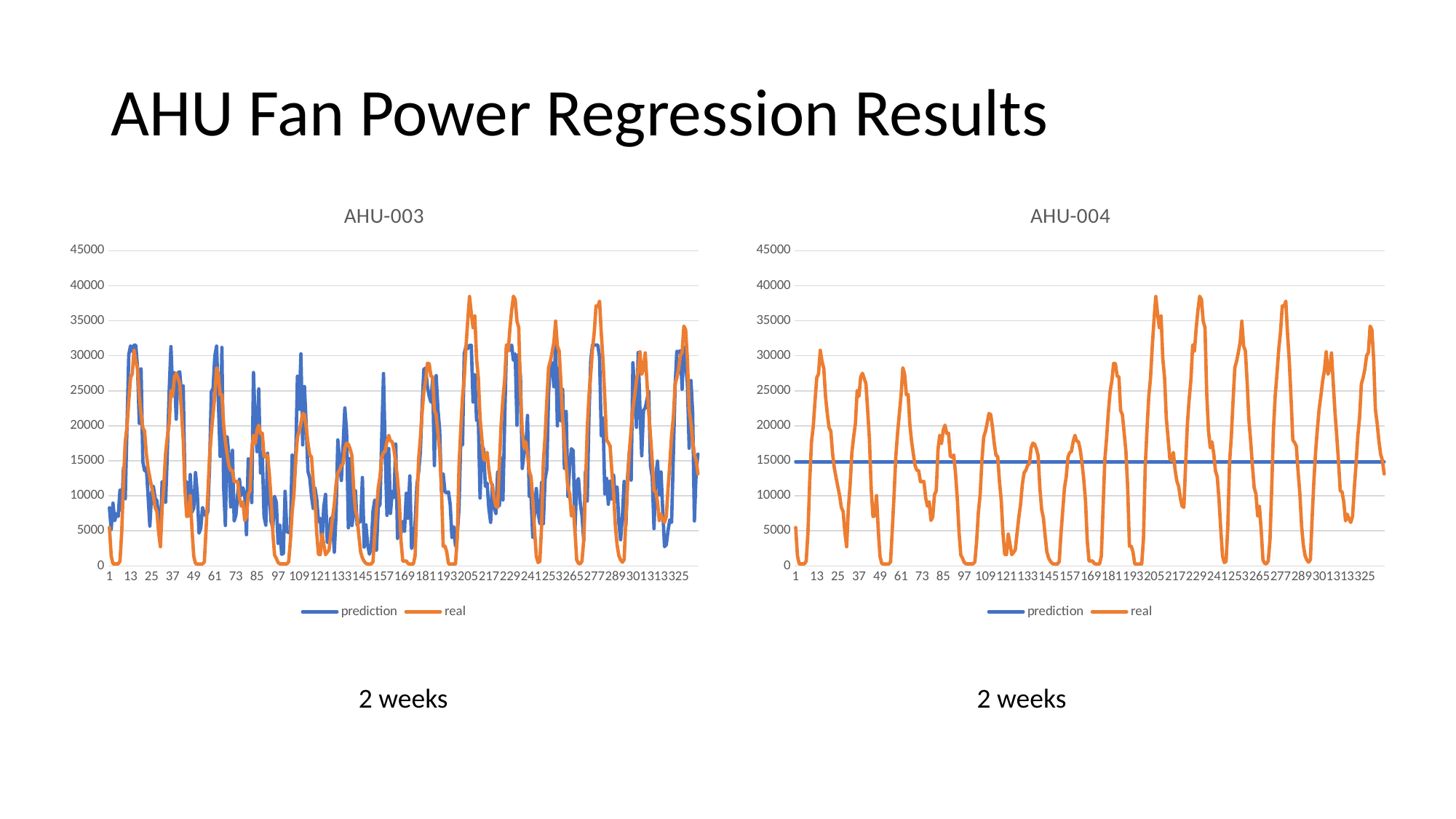

# AHU Fan Power Regression Results

### Chart: AHU-003

| Category | prediction | real |
|---|---|---|

### Chart: AHU-004

| Category | prediction | real |
|---|---|---|
2 weeks
2 weeks